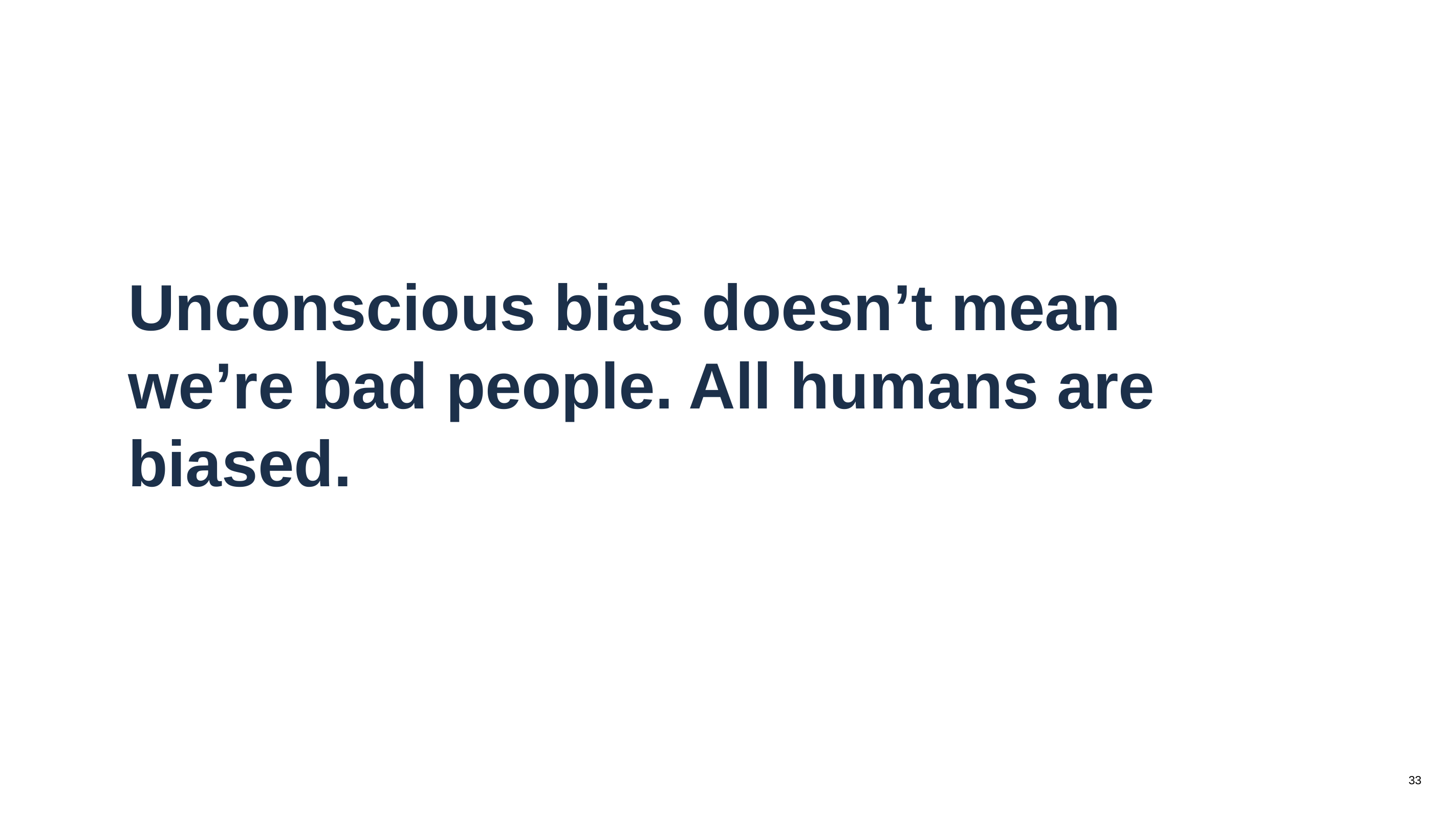

# Unconscious bias doesn’t mean we’re bad people. All humans are biased.
33